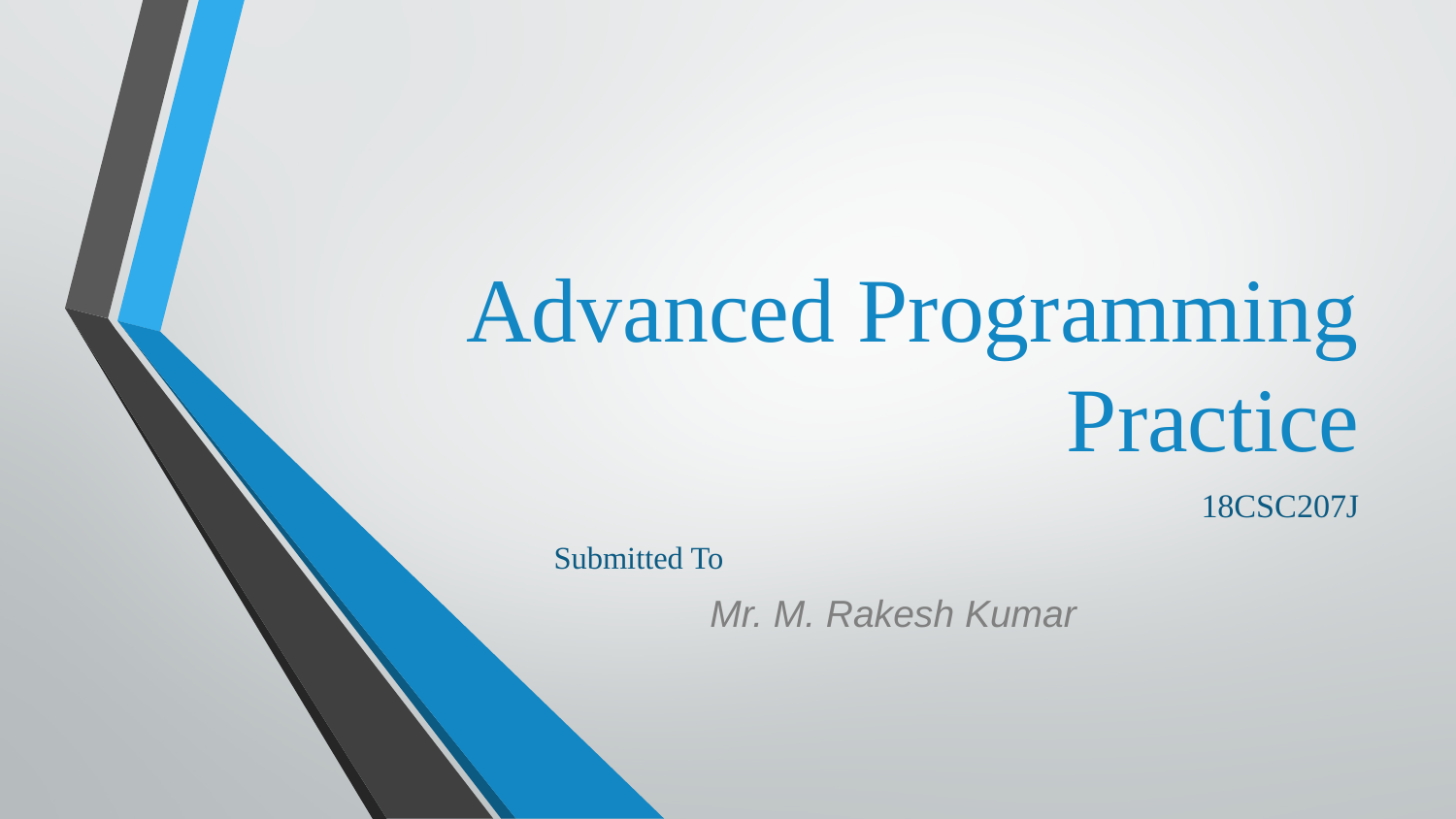

# Advanced Programming Practice
18CSC207J
Submitted To
                       Mr. M. Rakesh Kumar